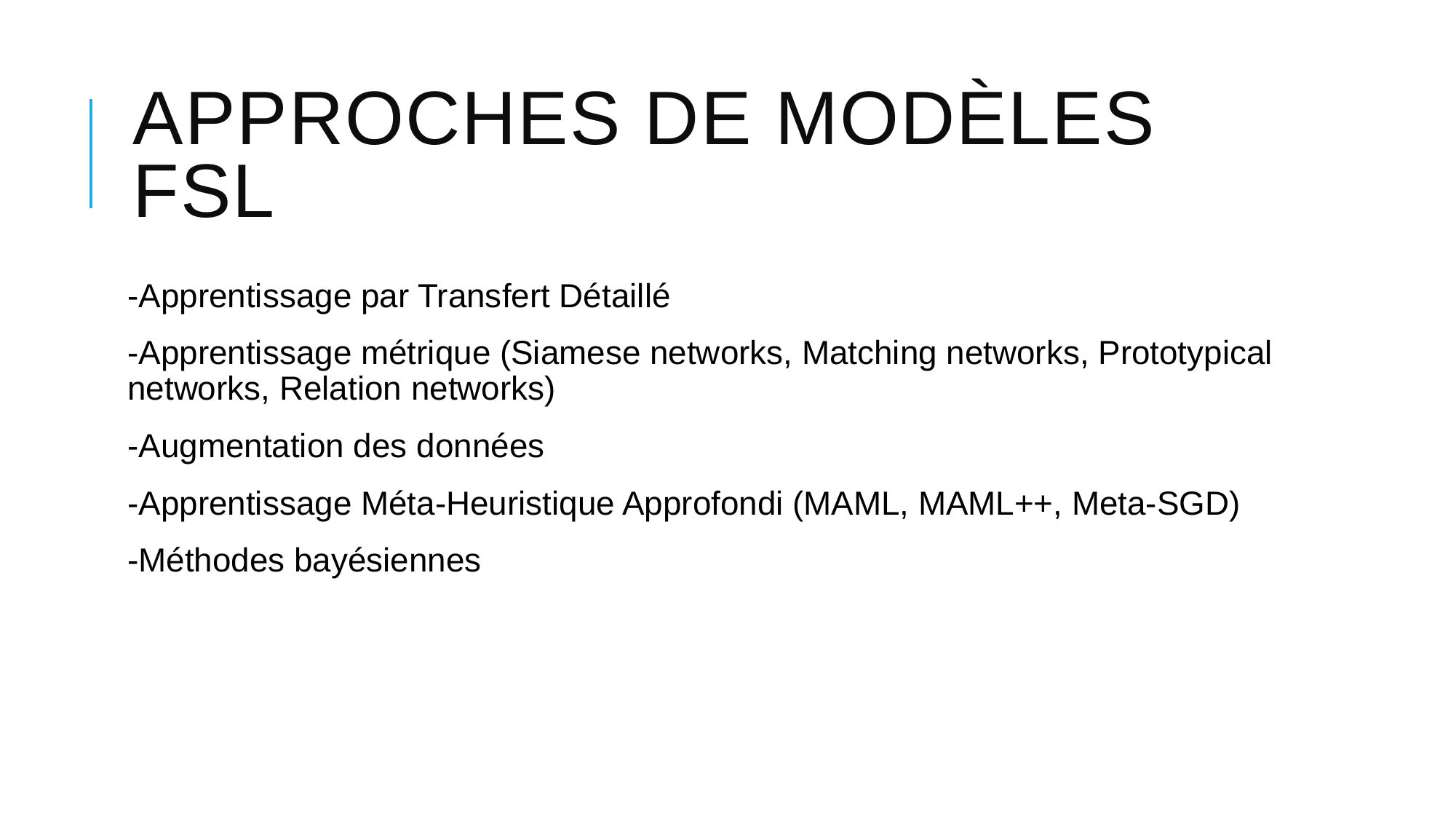

# Approches de modèles FSL
-Apprentissage par Transfert Détaillé
-Apprentissage métrique (Siamese networks, Matching networks, Prototypical networks, Relation networks)
-Augmentation des données
-Apprentissage Méta-Heuristique Approfondi (MAML, MAML++, Meta-SGD)
-Méthodes bayésiennes